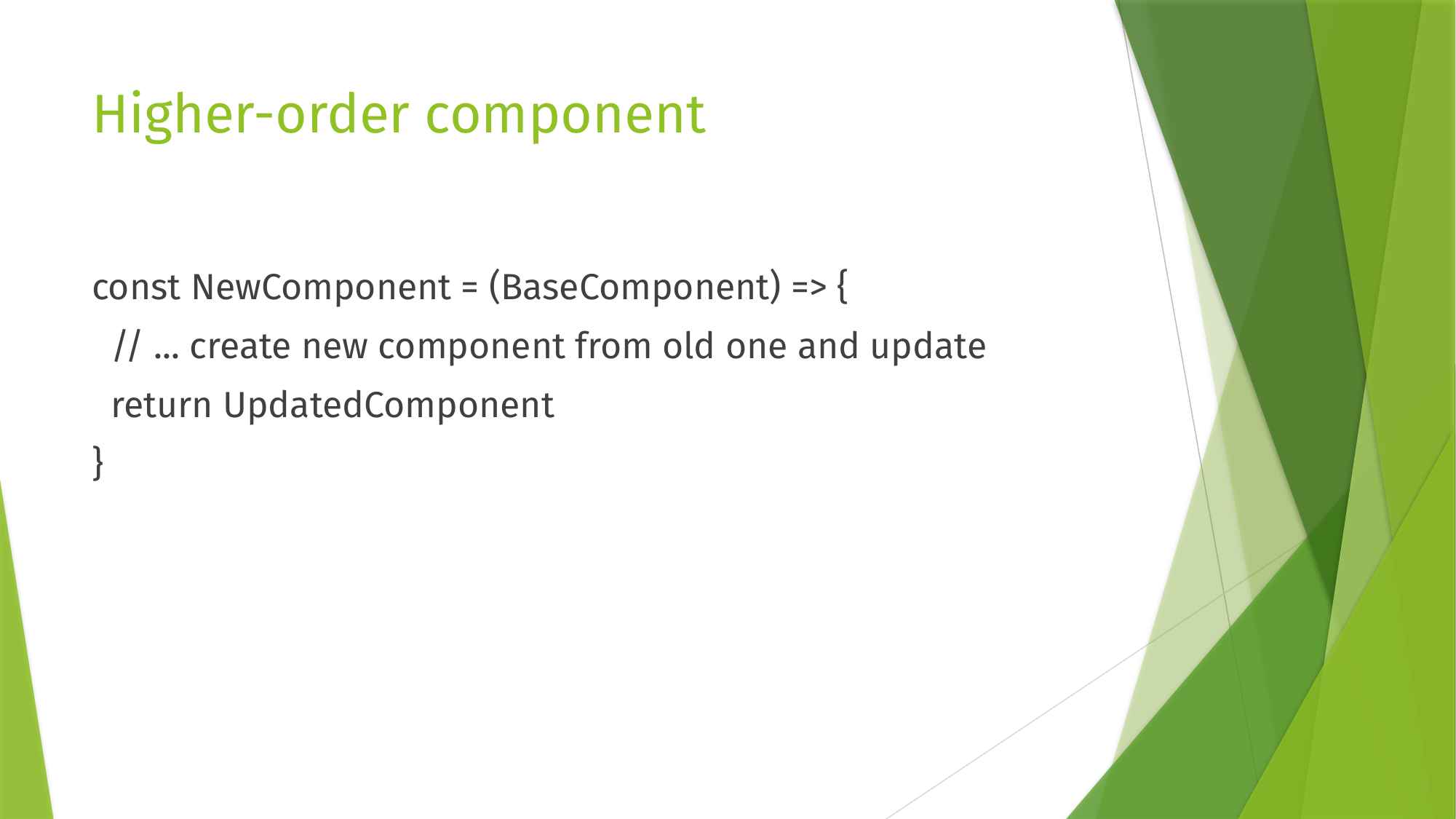

# Higher-order component
const NewComponent = (BaseComponent) => {
  // ... create new component from old one and update
  return UpdatedComponent
}